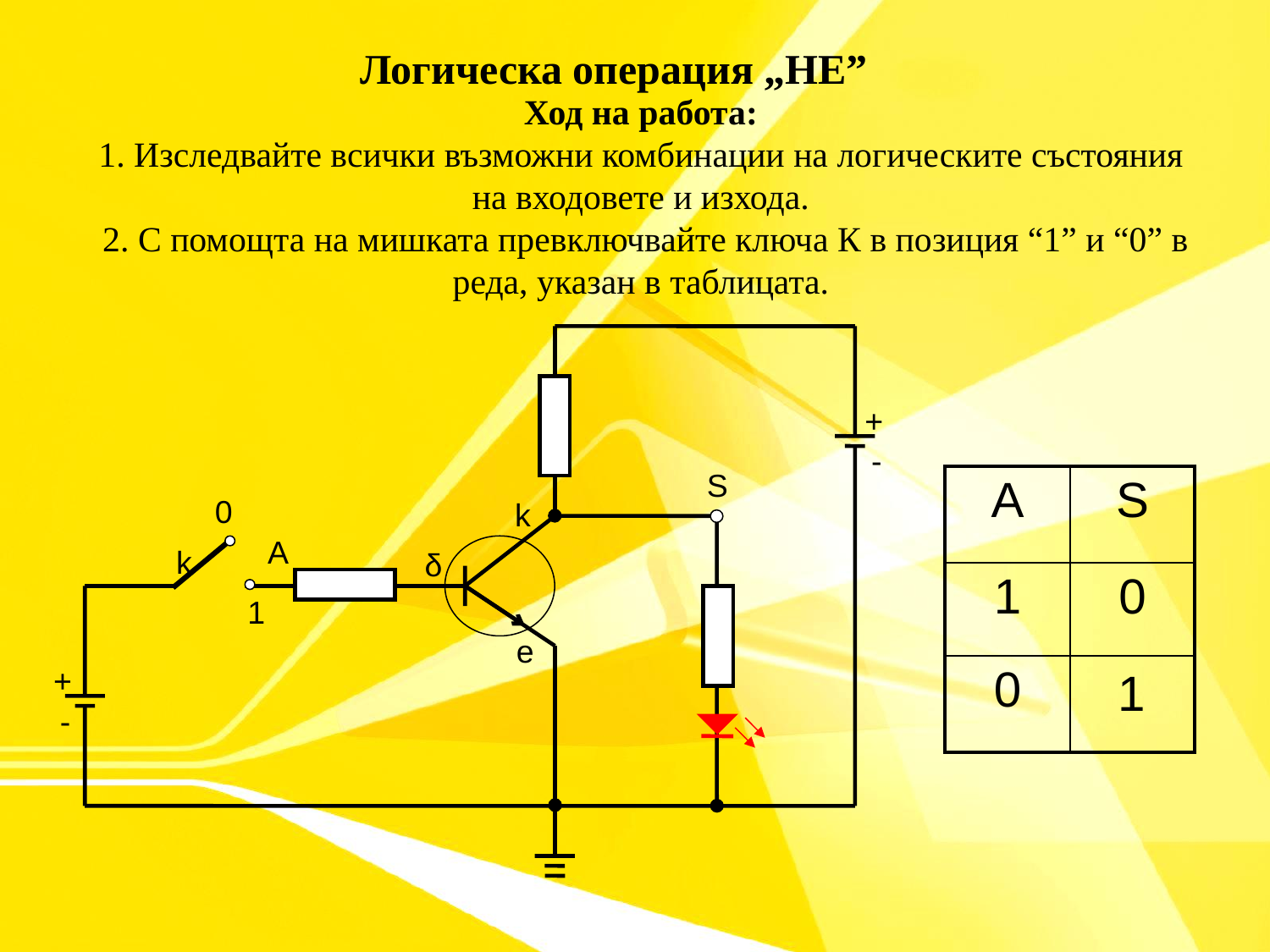

Логическа операция „НЕ”
# Ход на работа: 1. Изследвайте всички възможни комбинации на логическите състояния на входовете и изхода. 2. С помощта на мишката превключвайте ключa К в позиция “1” и “0” в реда, указан в таблицата.

+

-

S
| A | S |
| --- | --- |
| 1 | 0 |
| 0 |  |

0
k

A
k

δ

1

e

+
1

-